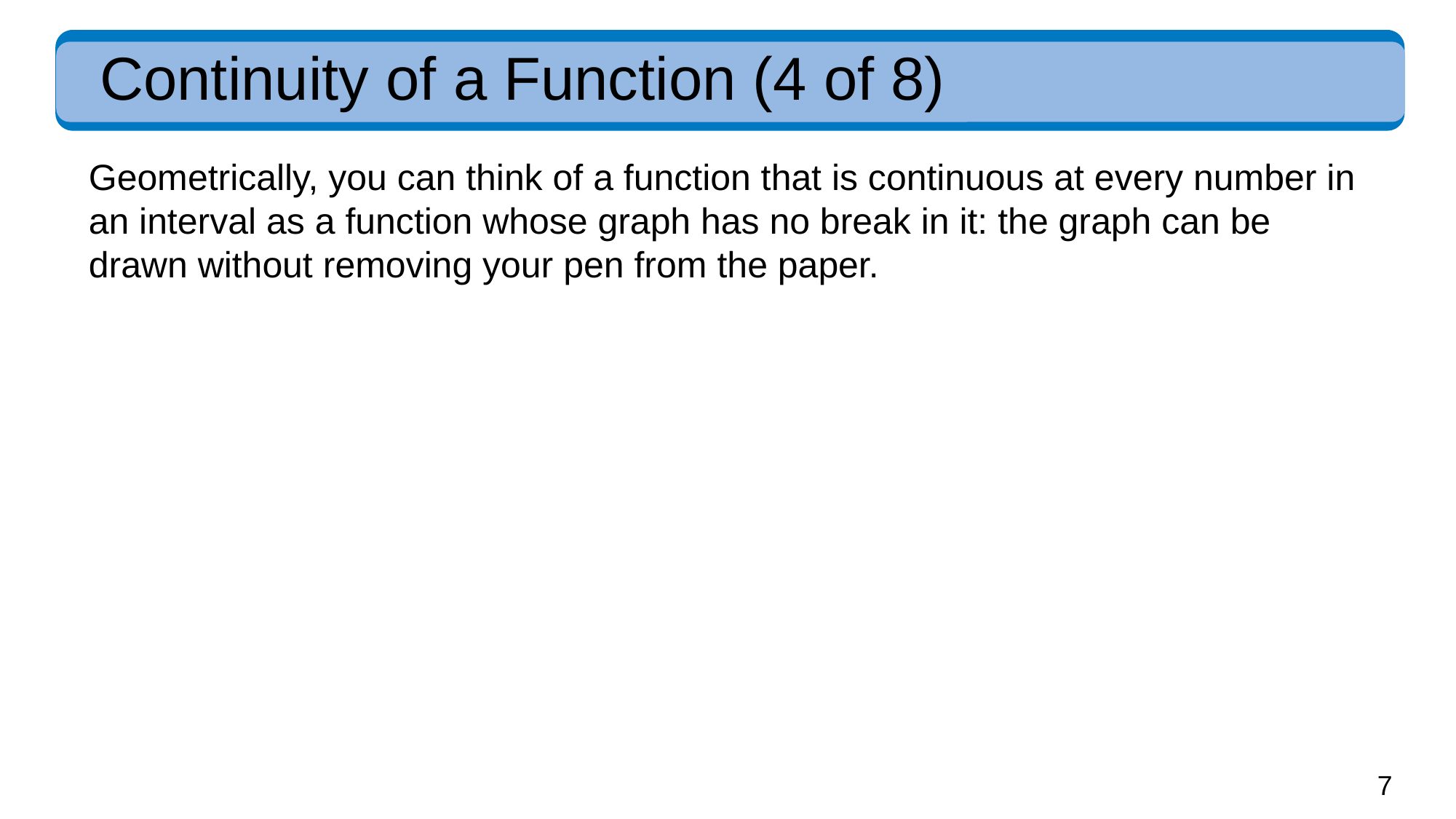

# Continuity of a Function (4 of 8)
Geometrically, you can think of a function that is continuous at every number in an interval as a function whose graph has no break in it: the graph can be drawn without removing your pen from the paper.